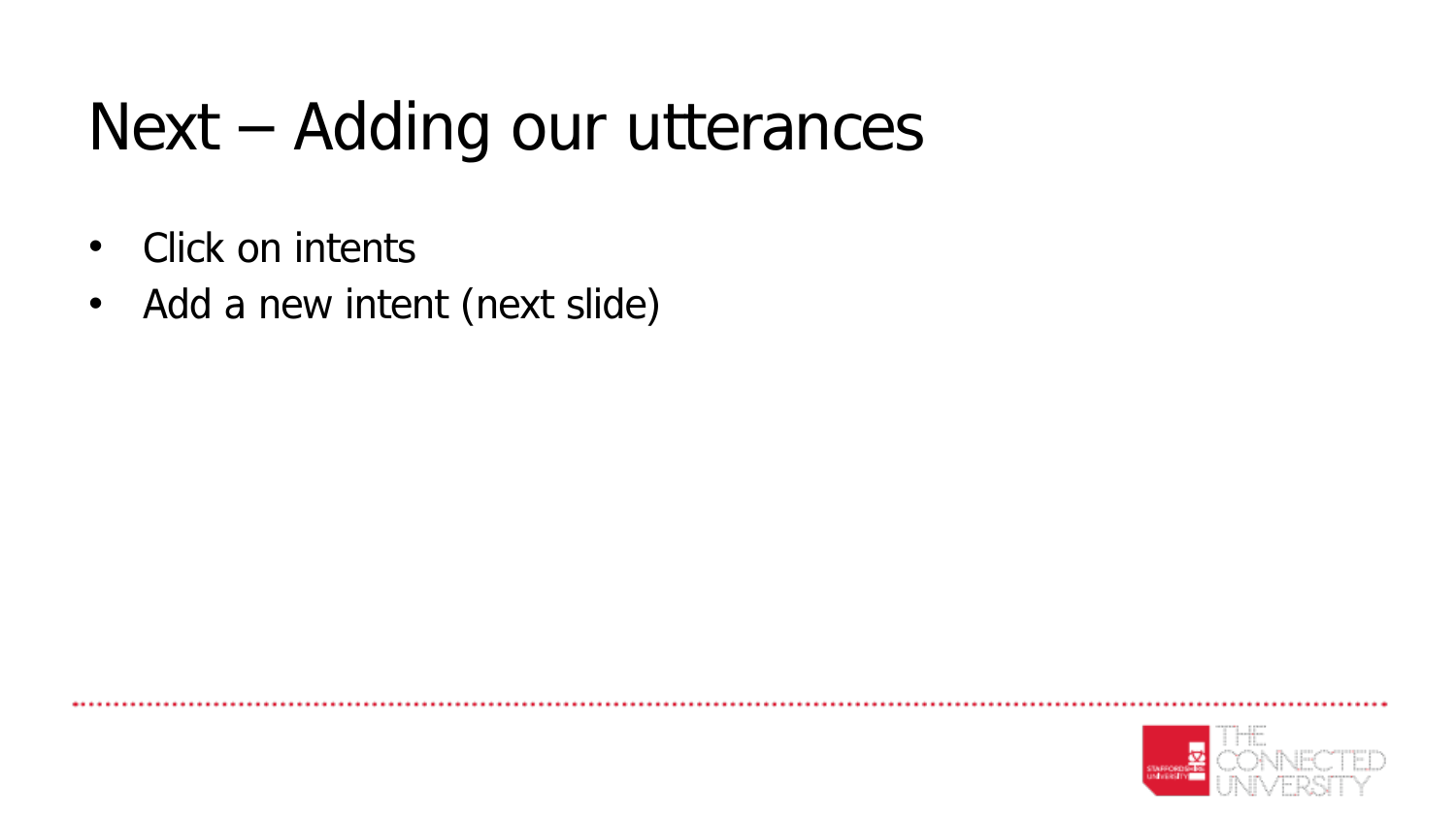

# Next – Adding our utterances
Click on intents
Add a new intent (next slide)